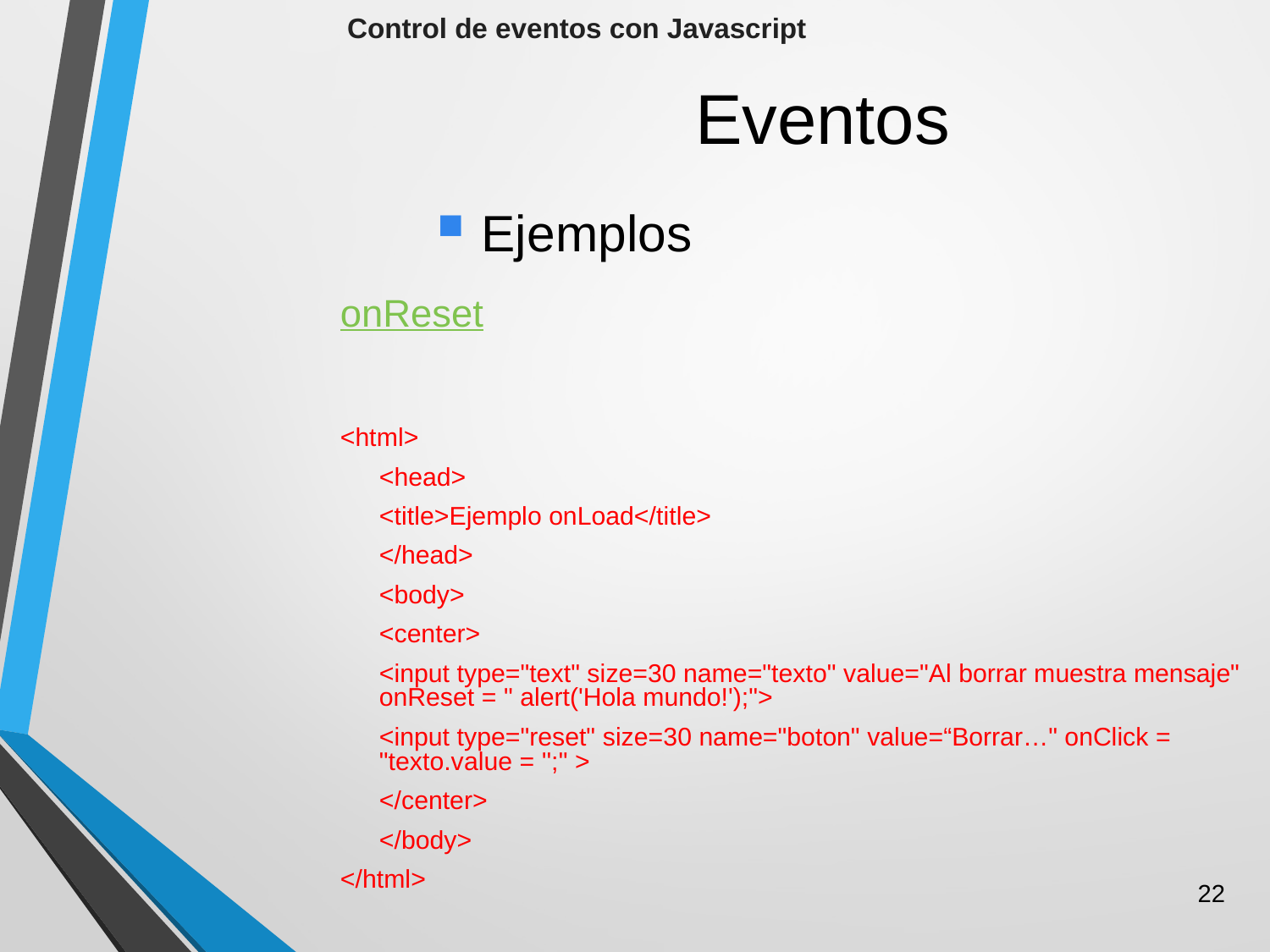

Control de eventos con Javascript
# Eventos
 Ejemplos

onReset

<html>
	<head>
		<title>Ejemplo onLoad</title>
	</head>
	<body>
		<center>
			<input type="text" size=30 name="texto" value="Al borrar muestra mensaje" onReset = " alert('Hola mundo!');">
			<input type="reset" size=30 name="boton" value=“Borrar…" onClick = "texto.value = '';" >
		</center>
	</body>
</html>

22